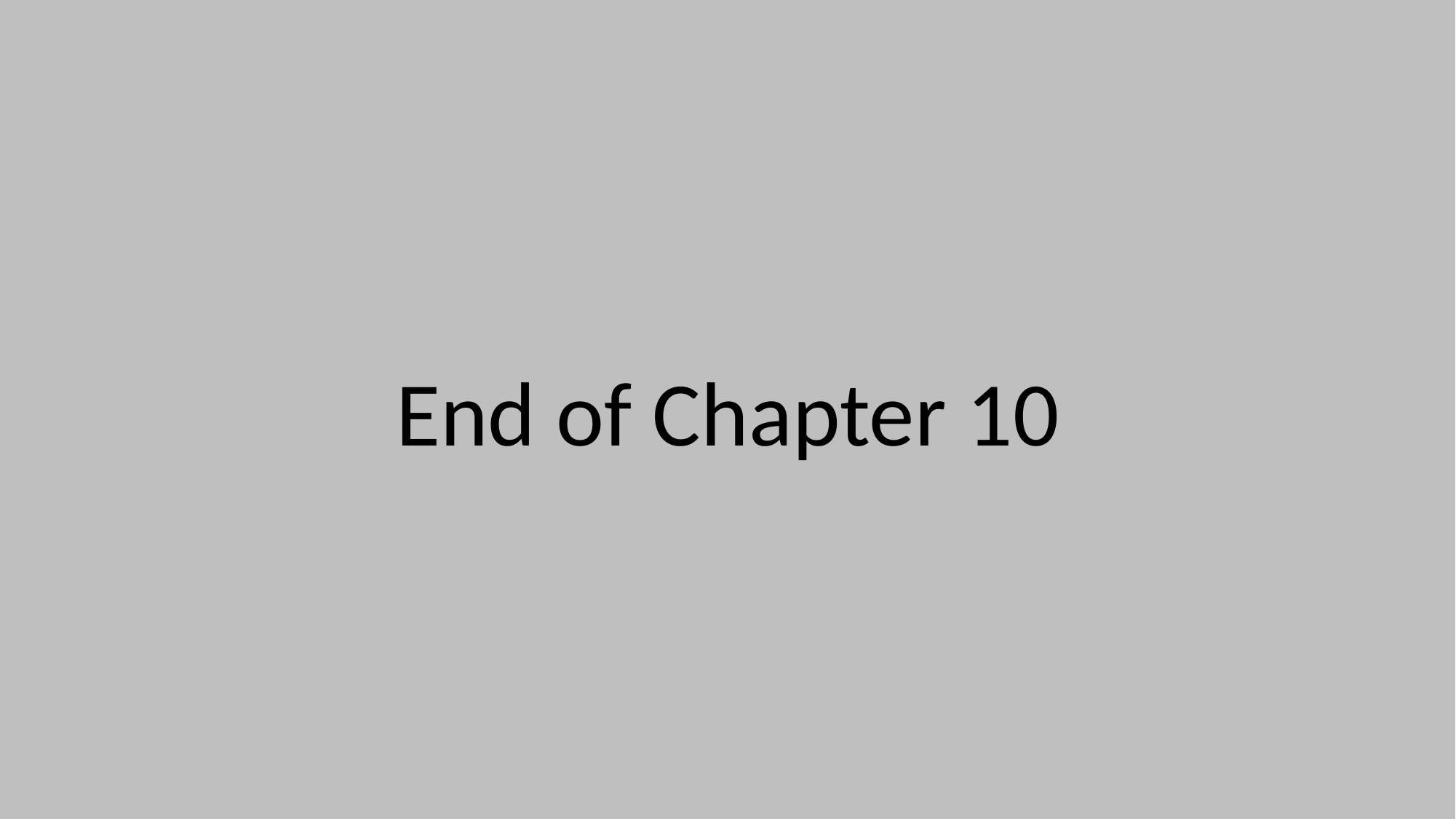

End of Chapter 10
#

U. Mahir Yıldırım
50